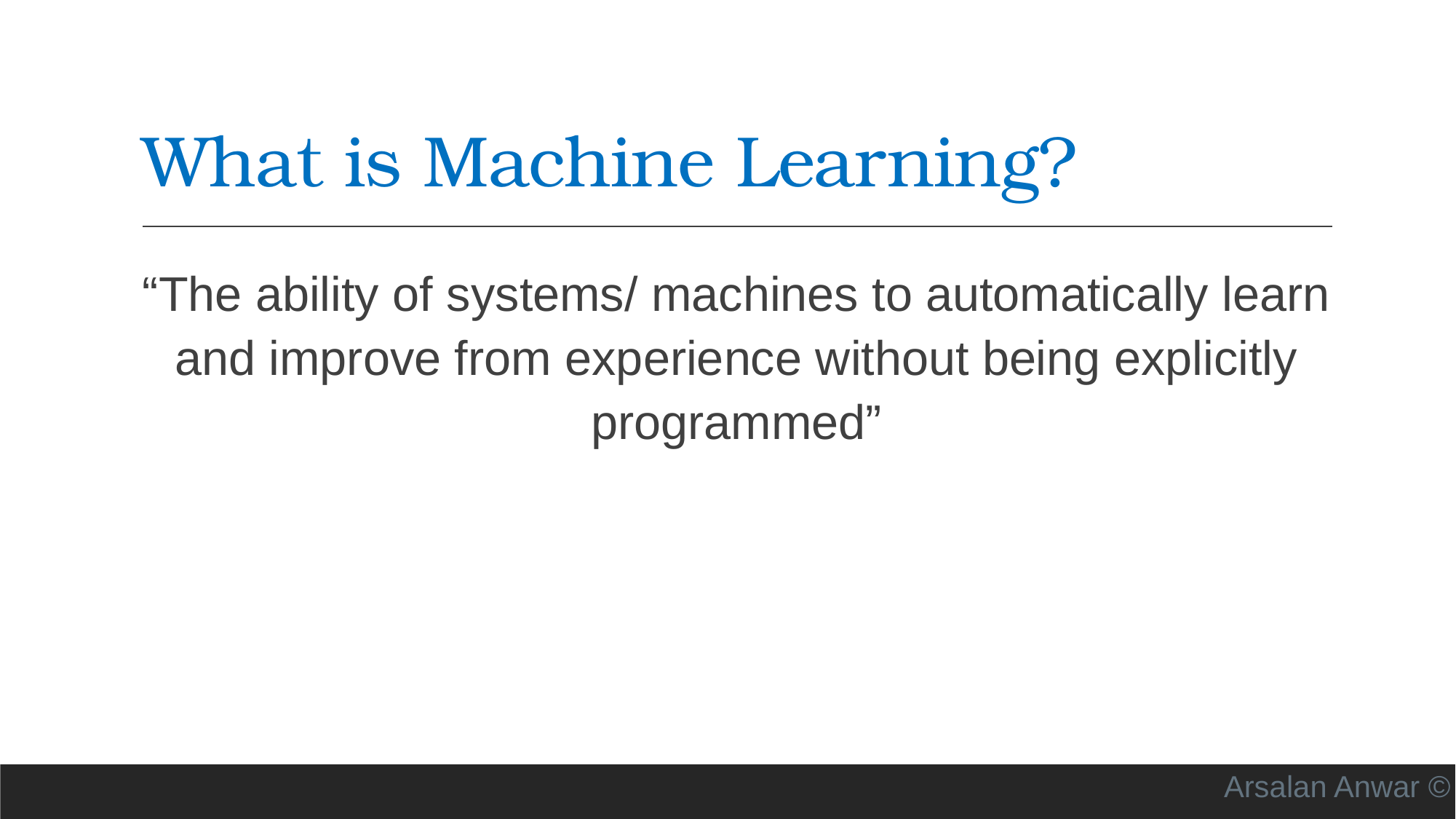

# What is Machine Learning?
“The ability of systems/ machines to automatically learn and improve from experience without being explicitly programmed”
Arsalan Anwar ©